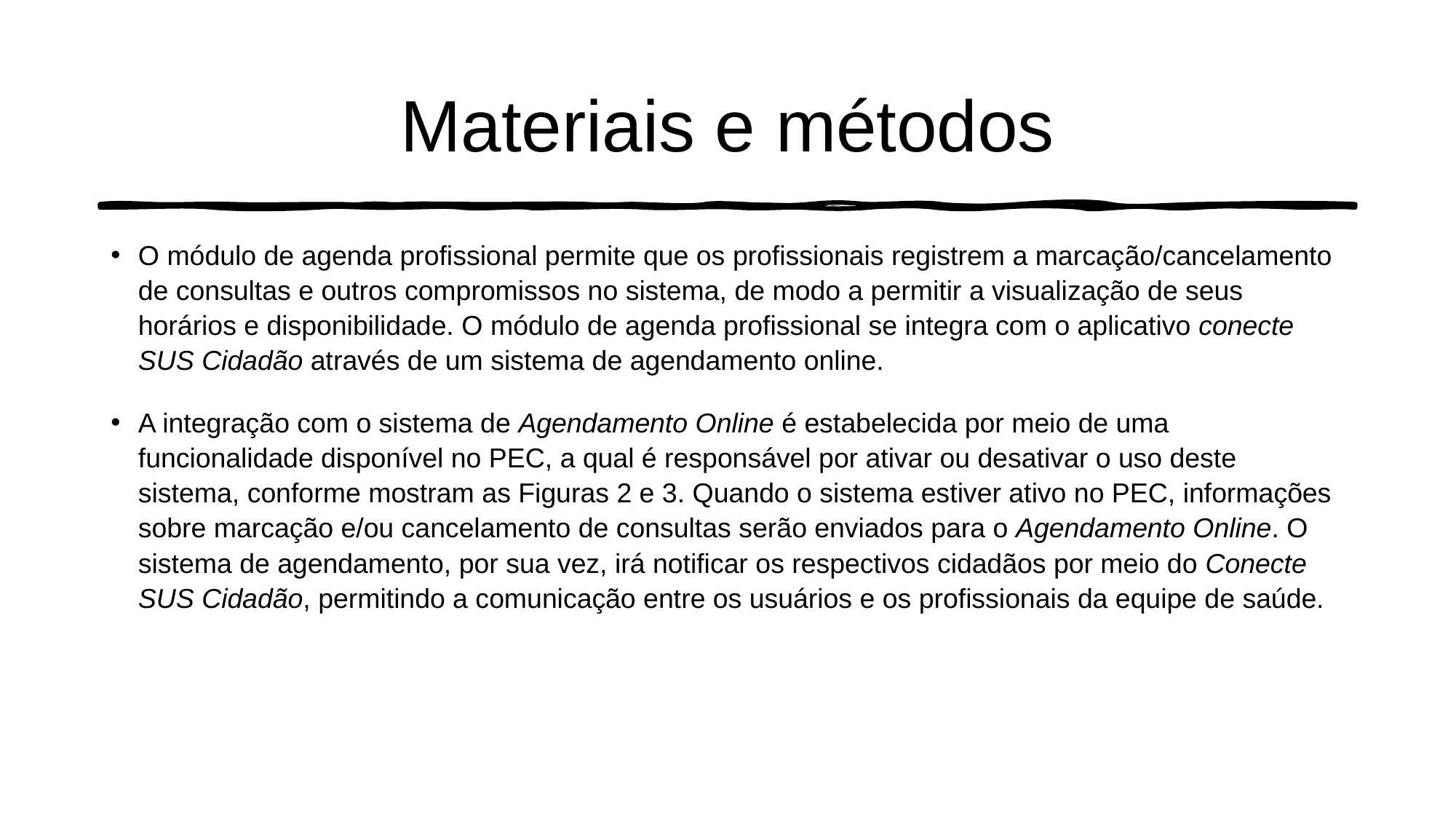

# Materiais e métodos
O módulo de agenda profissional permite que os profissionais registrem a marcação/cancelamento de consultas e outros compromissos no sistema, de modo a permitir a visualização de seus horários e disponibilidade. O módulo de agenda profissional se integra com o aplicativo conecte SUS Cidadão através de um sistema de agendamento online.
A integração com o sistema de Agendamento Online é estabelecida por meio de uma funcionalidade disponível no PEC, a qual é responsável por ativar ou desativar o uso deste sistema, conforme mostram as Figuras 2 e 3. Quando o sistema estiver ativo no PEC, informações sobre marcação e/ou cancelamento de consultas serão enviados para o Agendamento Online. O sistema de agendamento, por sua vez, irá notificar os respectivos cidadãos por meio do Conecte SUS Cidadão, permitindo a comunicação entre os usuários e os profissionais da equipe de saúde.